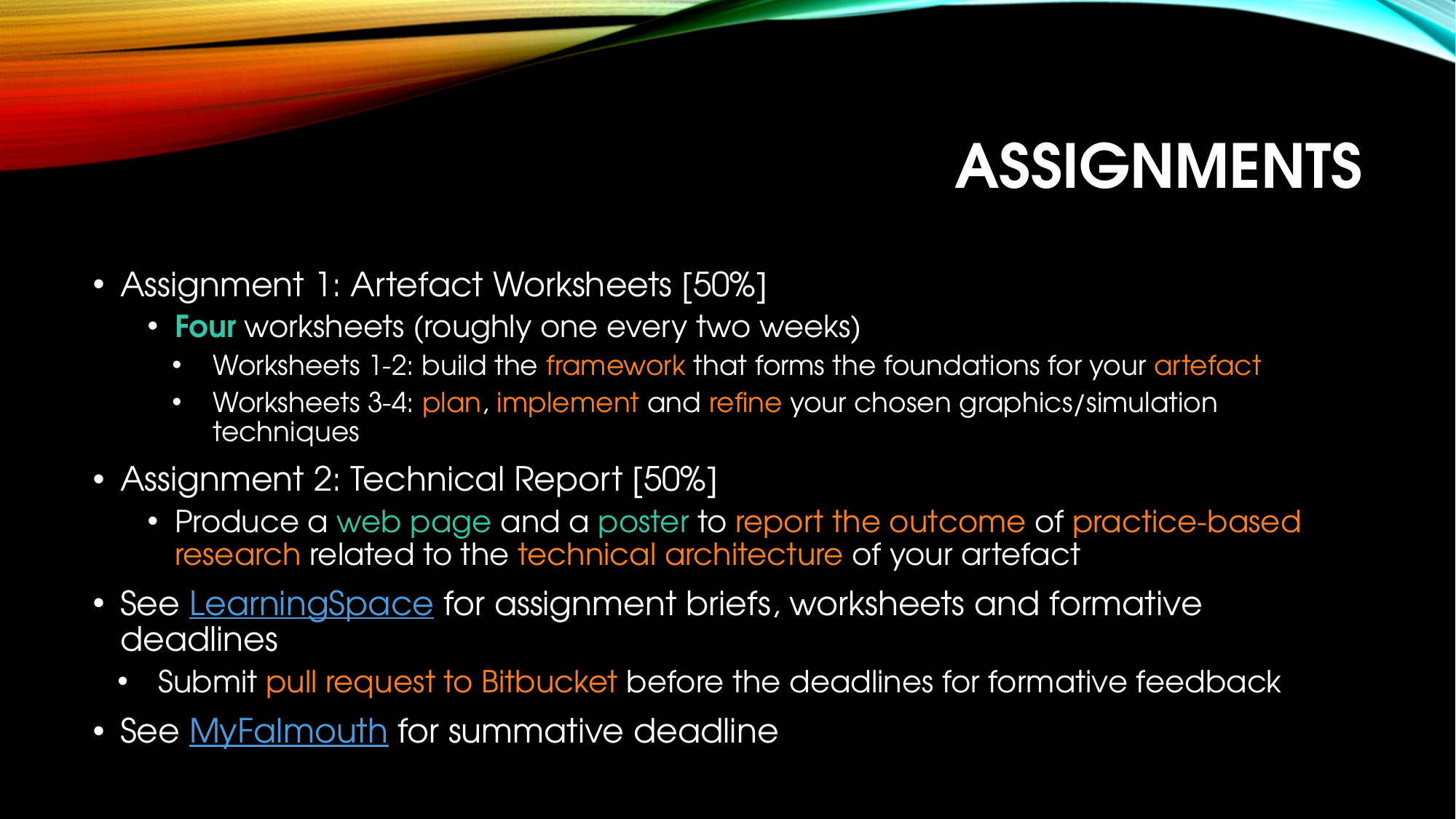

# Assignments
Assignment 1: Artefact Worksheets [50%]
Four worksheets (roughly one every two weeks)
Worksheets 1-2: build the framework that forms the foundations for your artefact
Worksheets 3-4: plan, implement and refine your chosen graphics/simulation techniques
Assignment 2: Technical Report [50%]
Produce a web page and a poster to report the outcome of practice-based research related to the technical architecture of your artefact
See LearningSpace for assignment briefs, worksheets and formative deadlines
Submit pull request to Bitbucket before the deadlines for formative feedback
See MyFalmouth for summative deadline